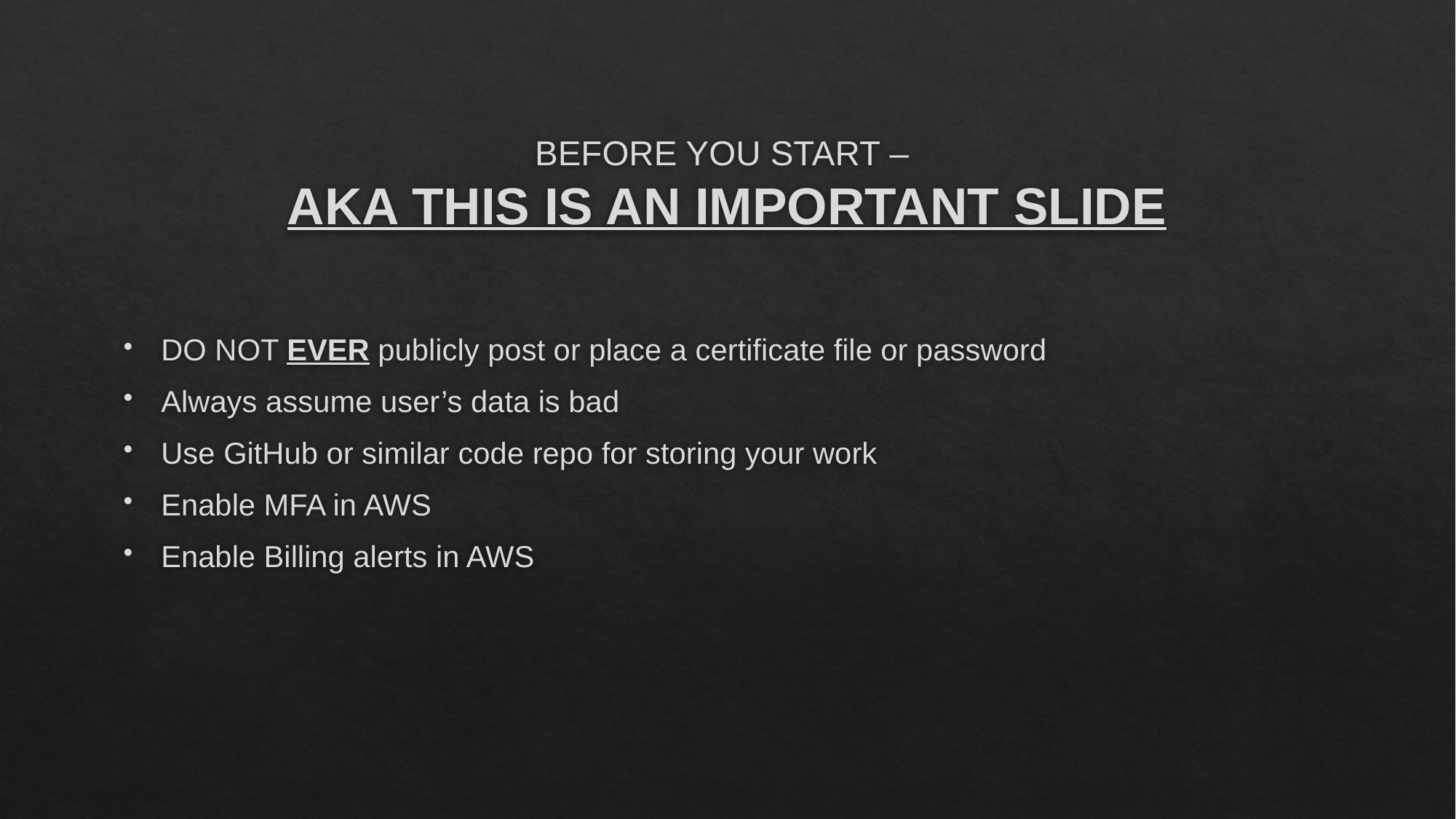

# BEFORE YOU START – AKA THIS IS AN IMPORTANT SLIDE
DO NOT EVER publicly post or place a certificate file or password
Always assume user’s data is bad
Use GitHub or similar code repo for storing your work
Enable MFA in AWS
Enable Billing alerts in AWS